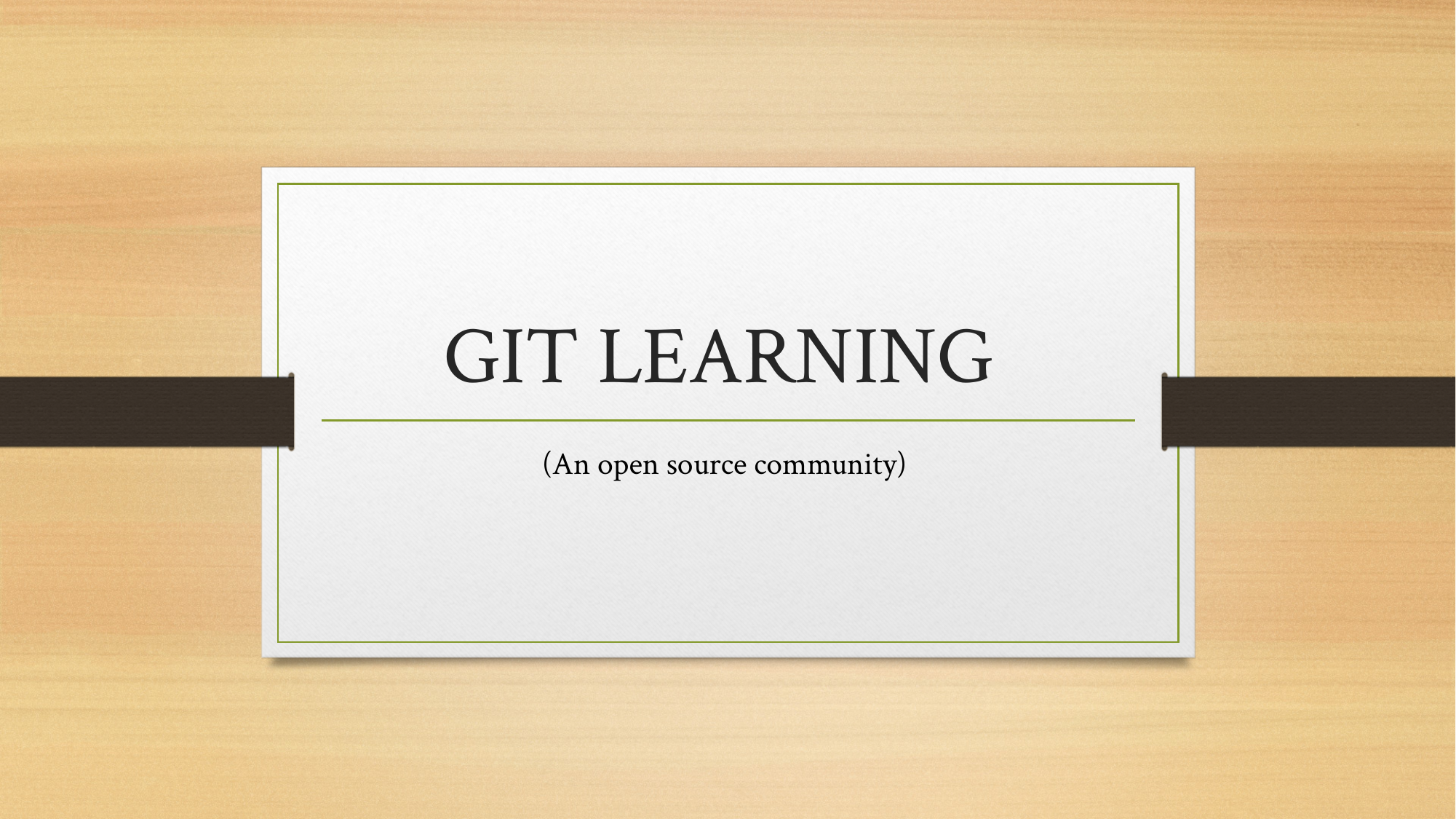

# GIT LEARNING
(An open source community)